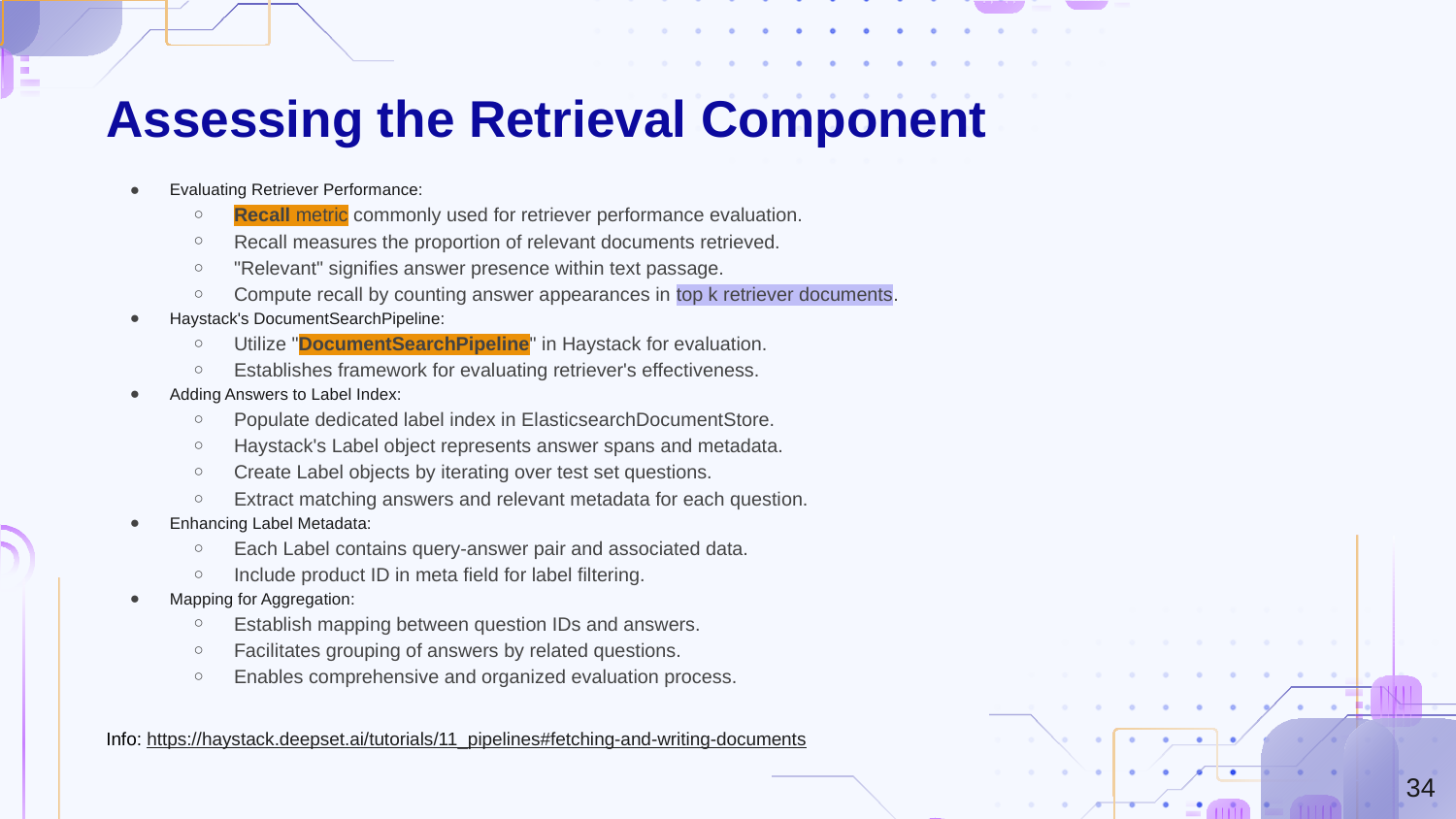

# Assessing the Retrieval Component
Evaluating Retriever Performance:
Recall metric commonly used for retriever performance evaluation.
Recall measures the proportion of relevant documents retrieved.
"Relevant" signifies answer presence within text passage.
Compute recall by counting answer appearances in top k retriever documents.
Haystack's DocumentSearchPipeline:
Utilize "DocumentSearchPipeline" in Haystack for evaluation.
Establishes framework for evaluating retriever's effectiveness.
Adding Answers to Label Index:
Populate dedicated label index in ElasticsearchDocumentStore.
Haystack's Label object represents answer spans and metadata.
Create Label objects by iterating over test set questions.
Extract matching answers and relevant metadata for each question.
Enhancing Label Metadata:
Each Label contains query-answer pair and associated data.
Include product ID in meta field for label filtering.
Mapping for Aggregation:
Establish mapping between question IDs and answers.
Facilitates grouping of answers by related questions.
Enables comprehensive and organized evaluation process.

Info: https://haystack.deepset.ai/tutorials/11_pipelines#fetching-and-writing-documents
34